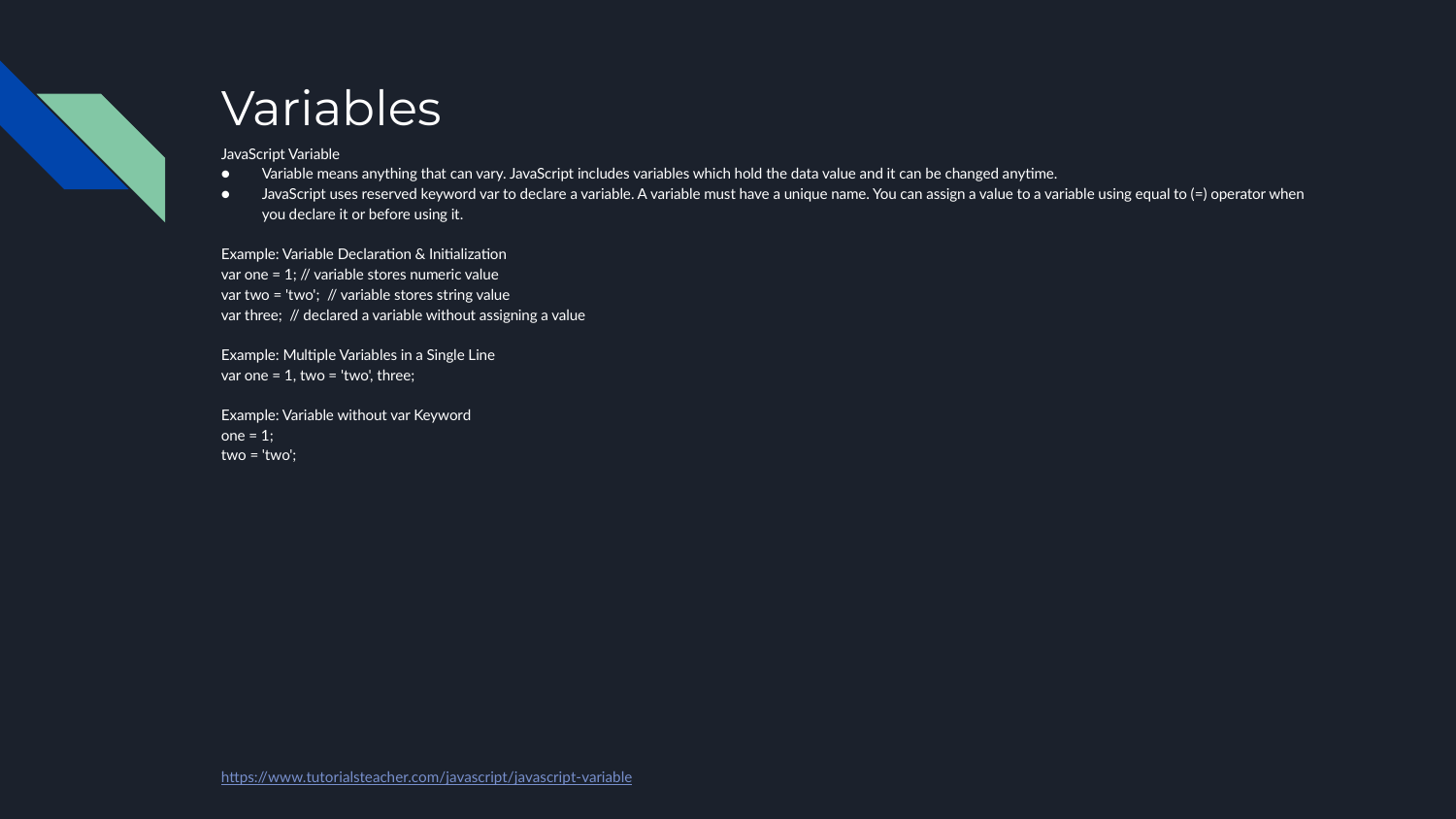

# Variables
JavaScript Variable
Variable means anything that can vary. JavaScript includes variables which hold the data value and it can be changed anytime.
JavaScript uses reserved keyword var to declare a variable. A variable must have a unique name. You can assign a value to a variable using equal to (=) operator when you declare it or before using it.

Example: Variable Declaration & Initialization
var one = 1; // variable stores numeric value
var two = 'two';  // variable stores string value
var three;  // declared a variable without assigning a value

Example: Multiple Variables in a Single Line
var one = 1, two = 'two', three;

Example: Variable without var Keyword
one = 1;
two = 'two';

https://www.tutorialsteacher.com/javascript/javascript-variable